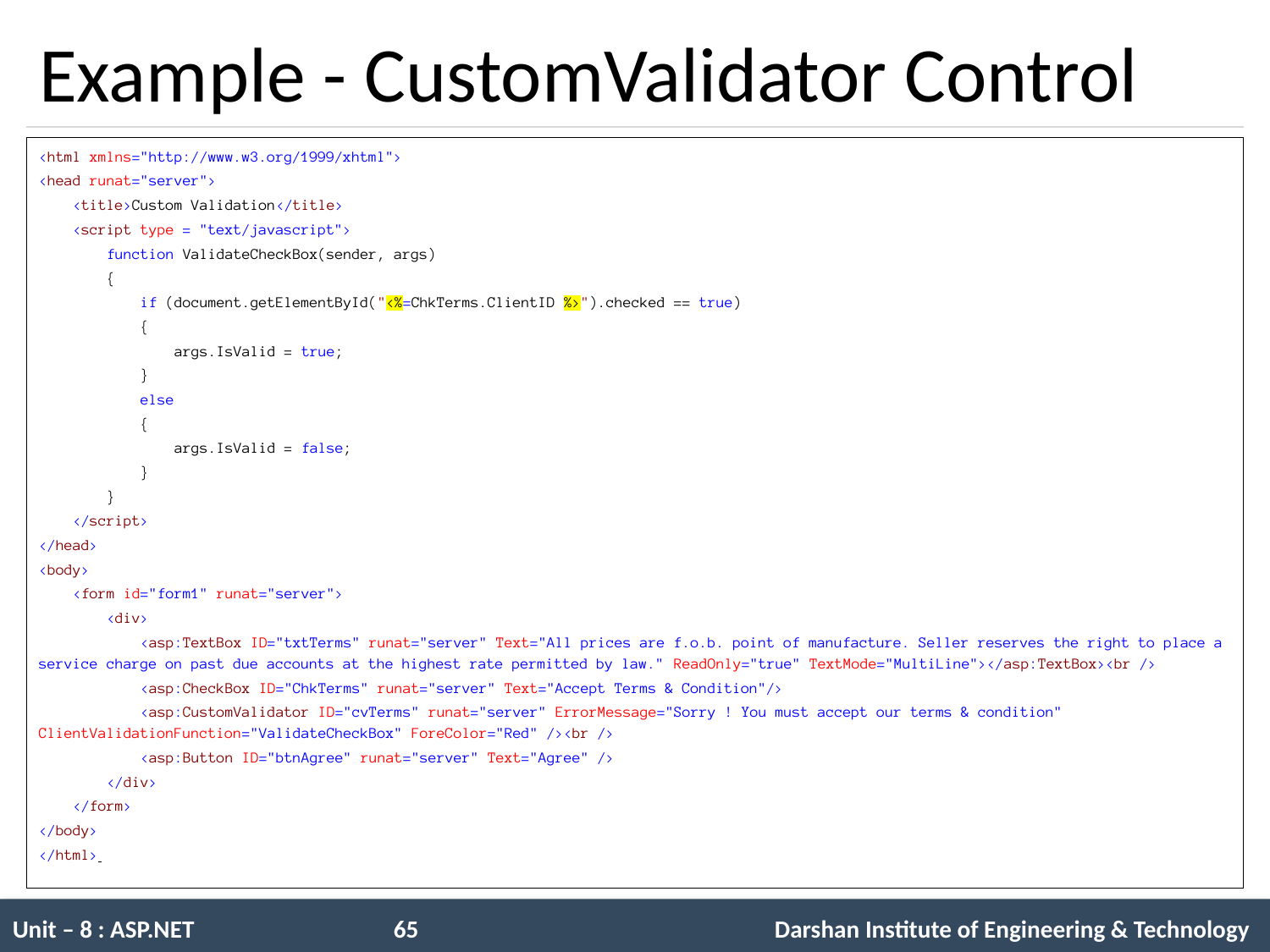

# Example - CustomValidator Control
<html xmlns="http://www.w3.org/1999/xhtml">
<head runat="server">
    <title>Custom Validation</title>
    <script type = "text/javascript">
        function ValidateCheckBox(sender, args)
        {
            if (document.getElementById("<%=ChkTerms.ClientID %>").checked == true)
            {
                args.IsValid = true;
            }
            else
            {
                args.IsValid = false;
            }
        }
    </script>
</head>
<body>
    <form id="form1" runat="server">
        <div>
            <asp:TextBox ID="txtTerms" runat="server" Text="All prices are f.o.b. point of manufacture. Seller reserves the right to place a service charge on past due accounts at the highest rate permitted by law." ReadOnly="true" TextMode="MultiLine"></asp:TextBox><br />
            <asp:CheckBox ID="ChkTerms" runat="server" Text="Accept Terms & Condition"/>
            <asp:CustomValidator ID="cvTerms" runat="server" ErrorMessage="Sorry ! You must accept our terms & condition" ClientValidationFunction="ValidateCheckBox" ForeColor="Red" /><br />
            <asp:Button ID="btnAgree" runat="server" Text="Agree" />
        </div>
    </form>
</body>
</html>